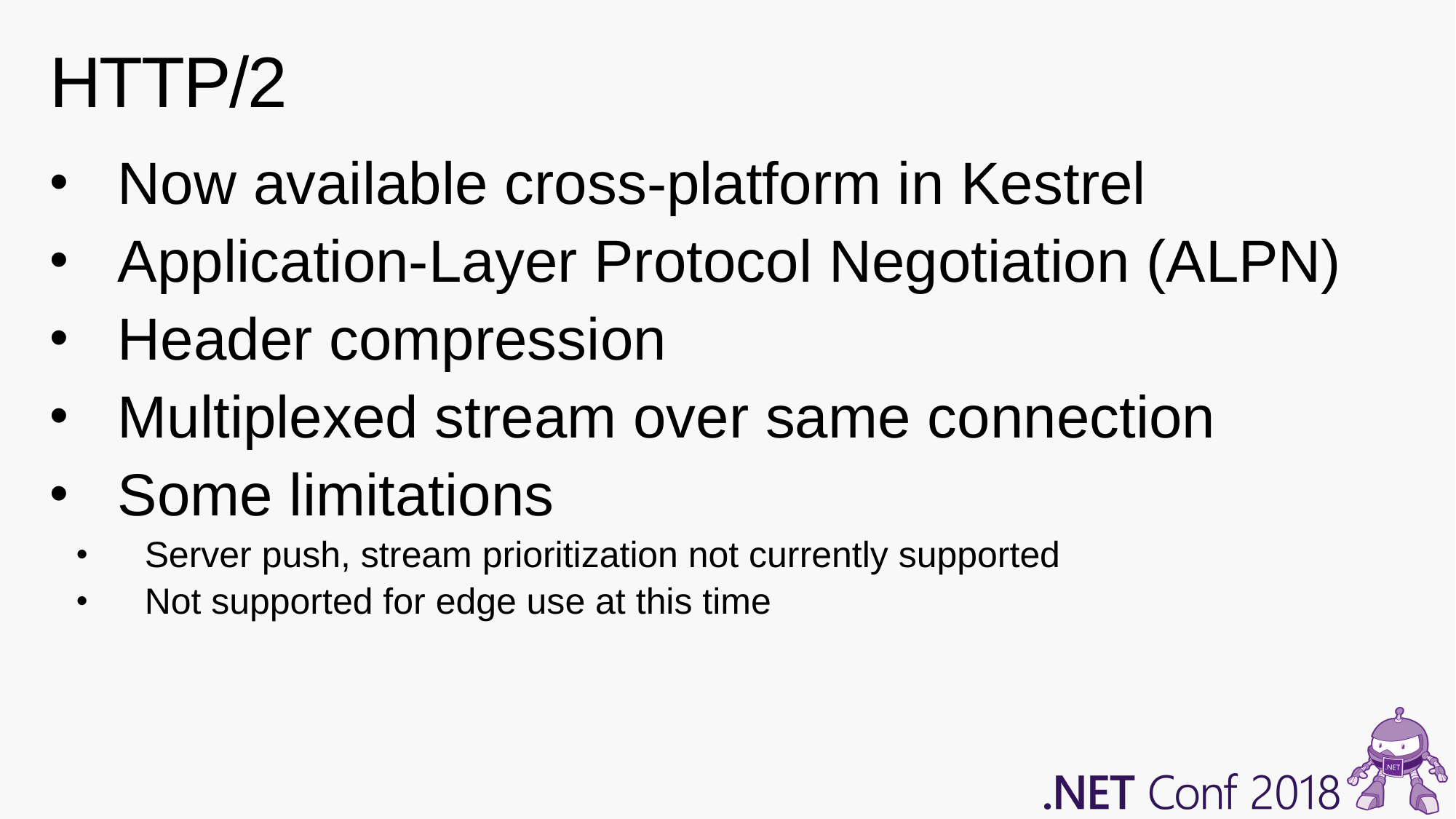

# HTTP/2
Now available cross-platform in Kestrel
Application-Layer Protocol Negotiation (ALPN)
Header compression
Multiplexed stream over same connection
Some limitations
Server push, stream prioritization not currently supported
Not supported for edge use at this time